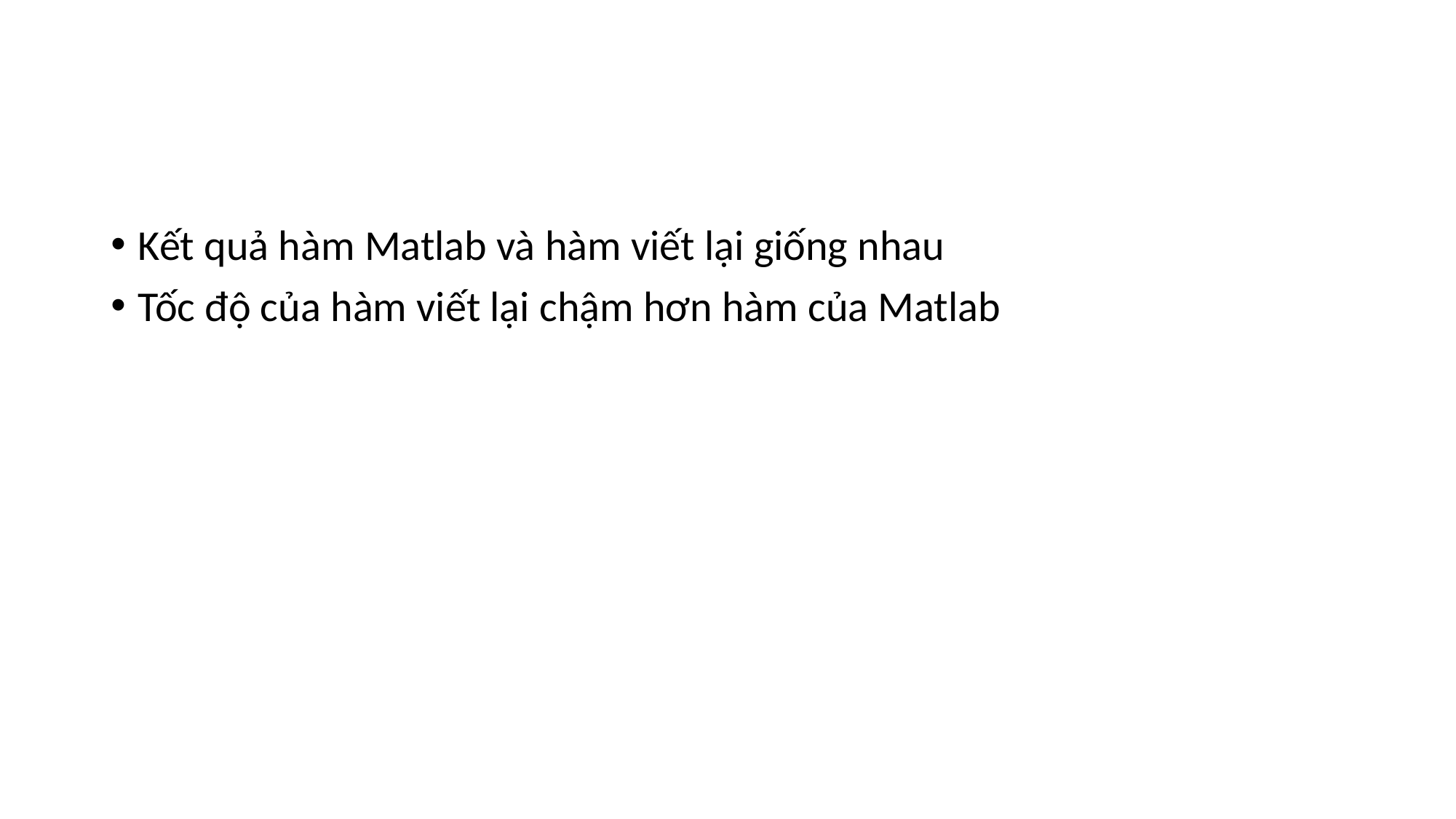

#
Kết quả hàm Matlab và hàm viết lại giống nhau
Tốc độ của hàm viết lại chậm hơn hàm của Matlab